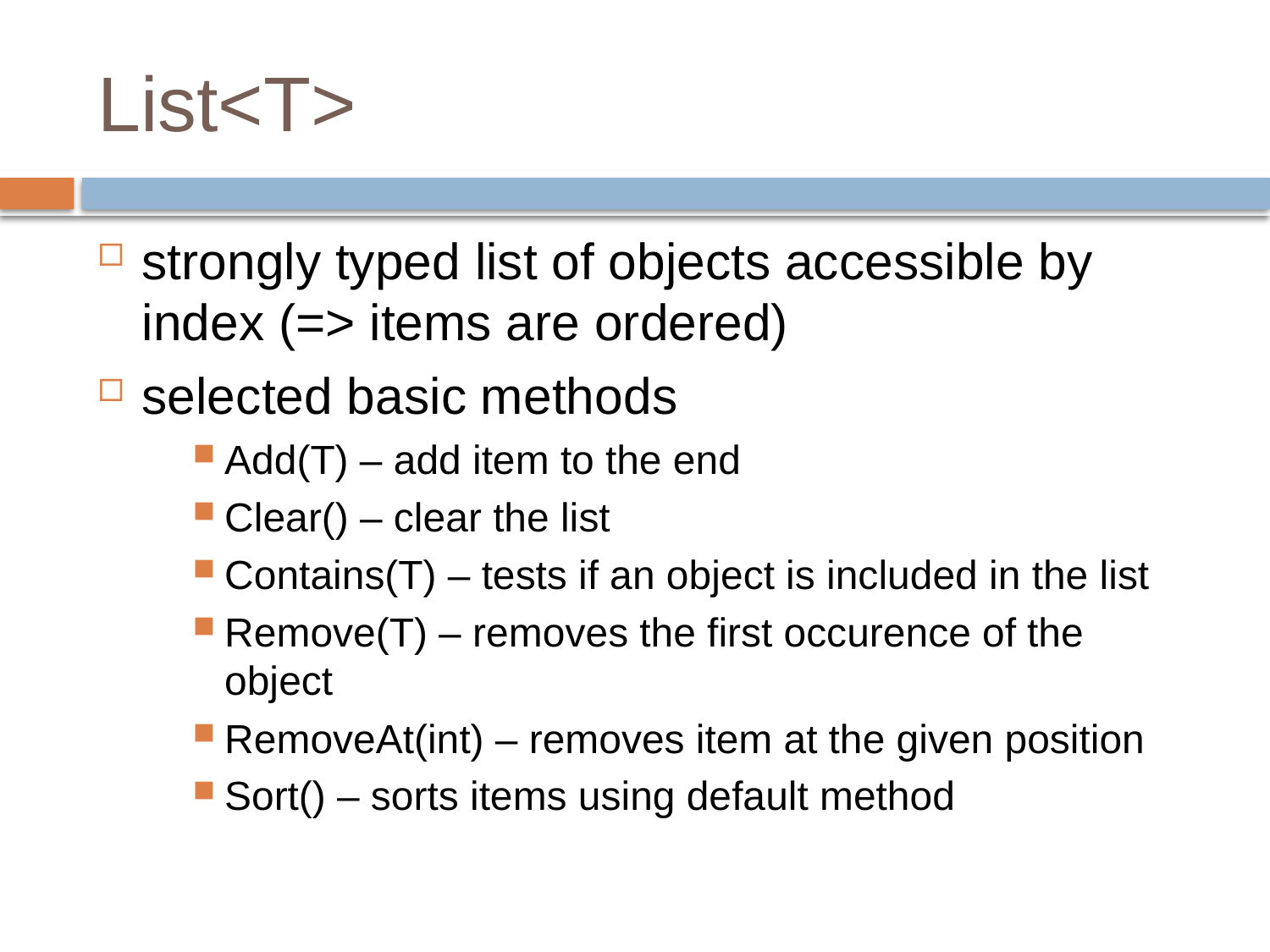

# List<T>
strongly typed list of objects accessible by index (=> items are ordered)
selected basic methods
Add(T) – add item to the end
Clear() – clear the list
Contains(T) – tests if an object is included in the list
Remove(T) – removes the first occurence of the object
RemoveAt(int) – removes item at the given position
Sort() – sorts items using default method